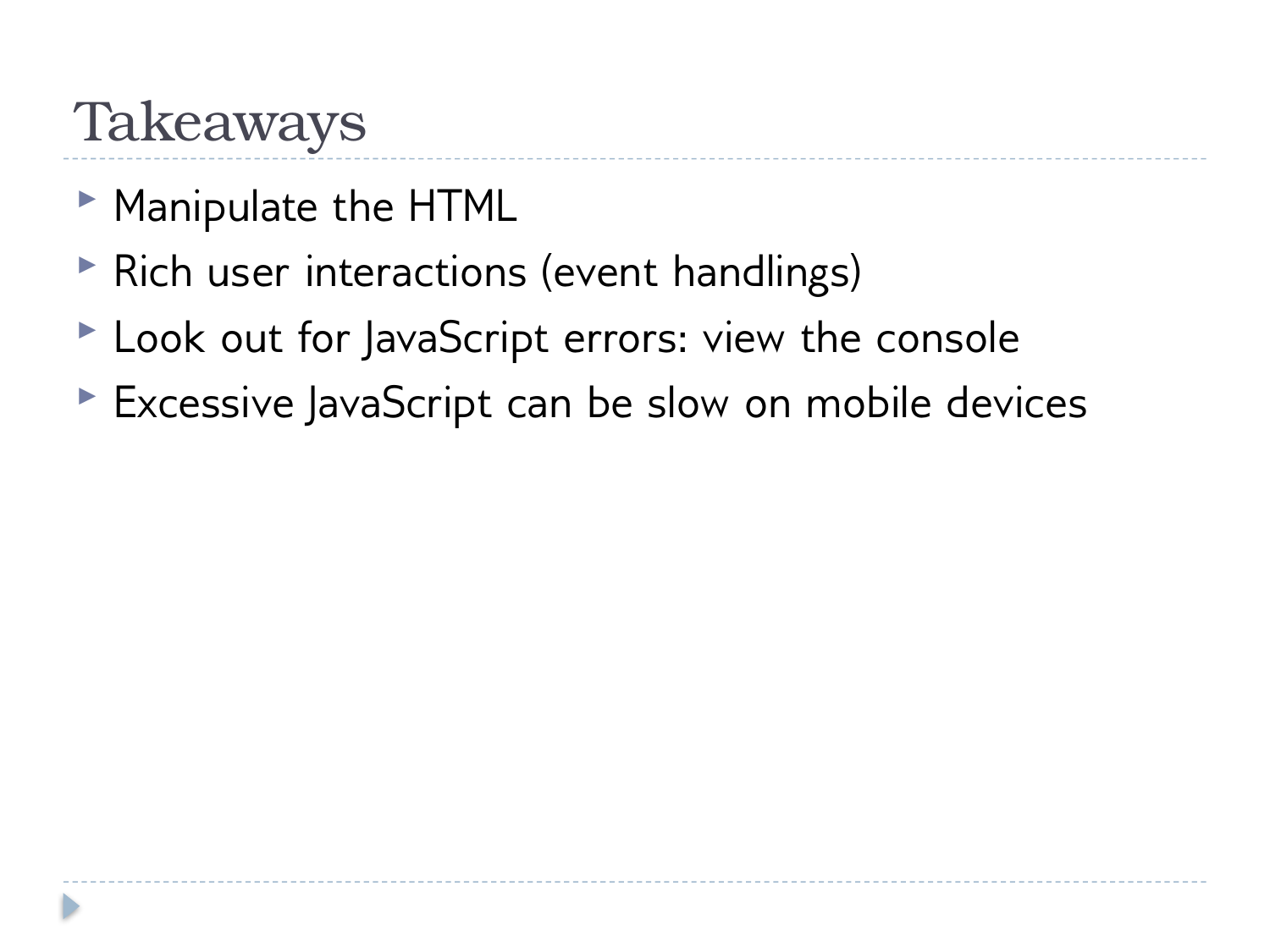

# Takeaways
Manipulate the HTML
Rich user interactions (event handlings)
Look out for JavaScript errors: view the console
Excessive JavaScript can be slow on mobile devices